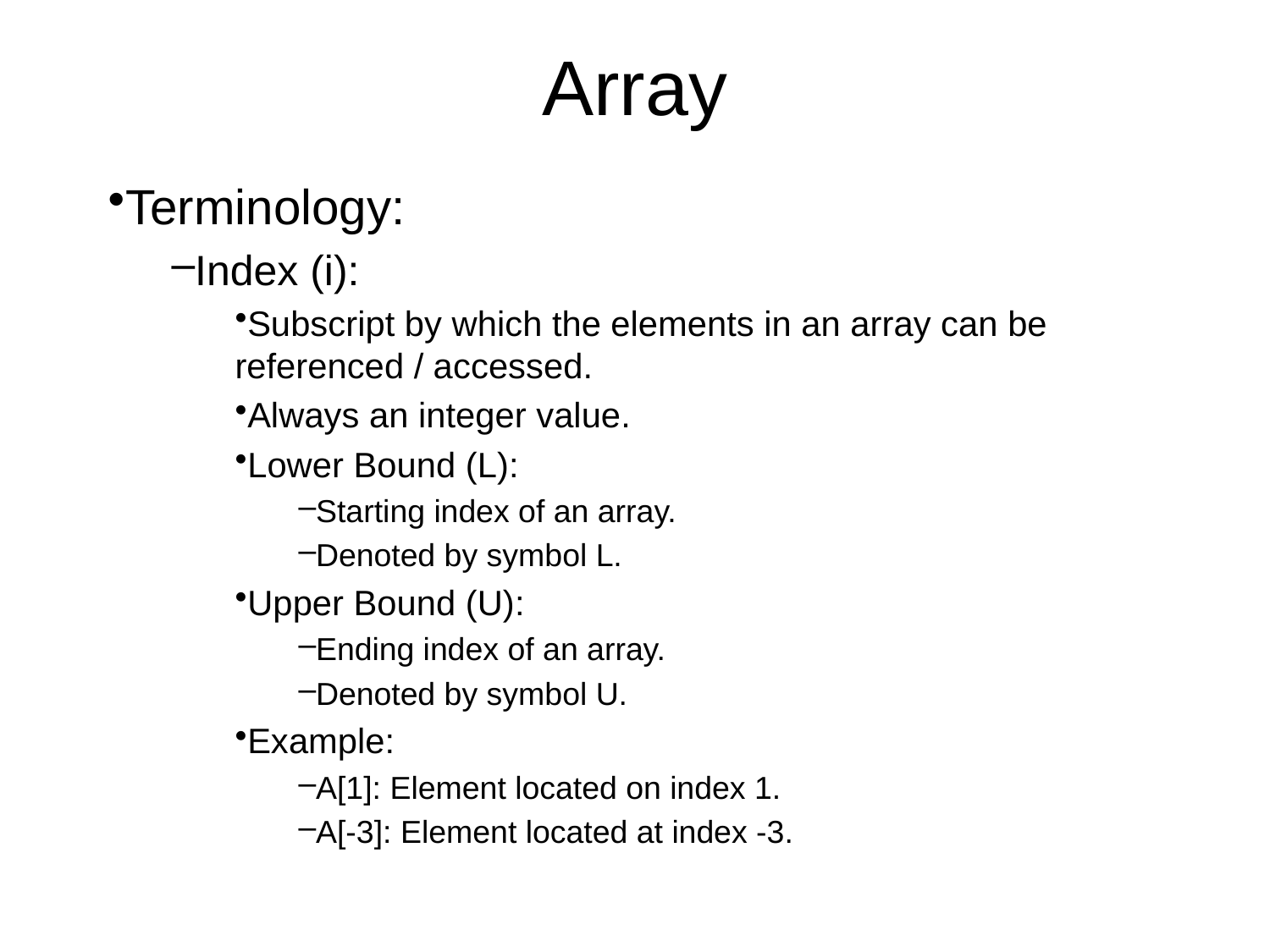

# Array
Terminology:
Index (i):
Subscript by which the elements in an array can be referenced / accessed.
Always an integer value.
Lower Bound (L):
Starting index of an array.
Denoted by symbol L.
Upper Bound (U):
Ending index of an array.
Denoted by symbol U.
Example:
A[1]: Element located on index 1.
A[-3]: Element located at index -3.